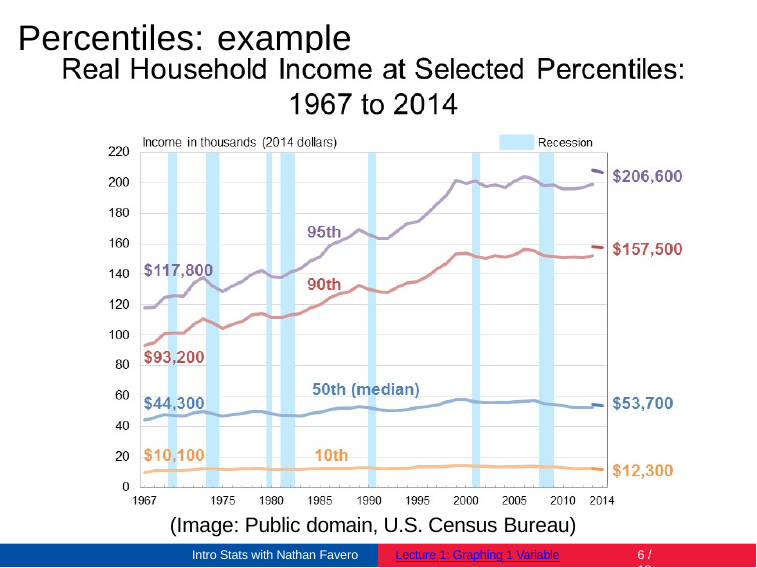

Percentiles: example

(Image: Public domain, U.S. Census Bureau)

Intro Stats with Nathan Favero
Lecture 1: Graphing 1 Variable
6 / 18